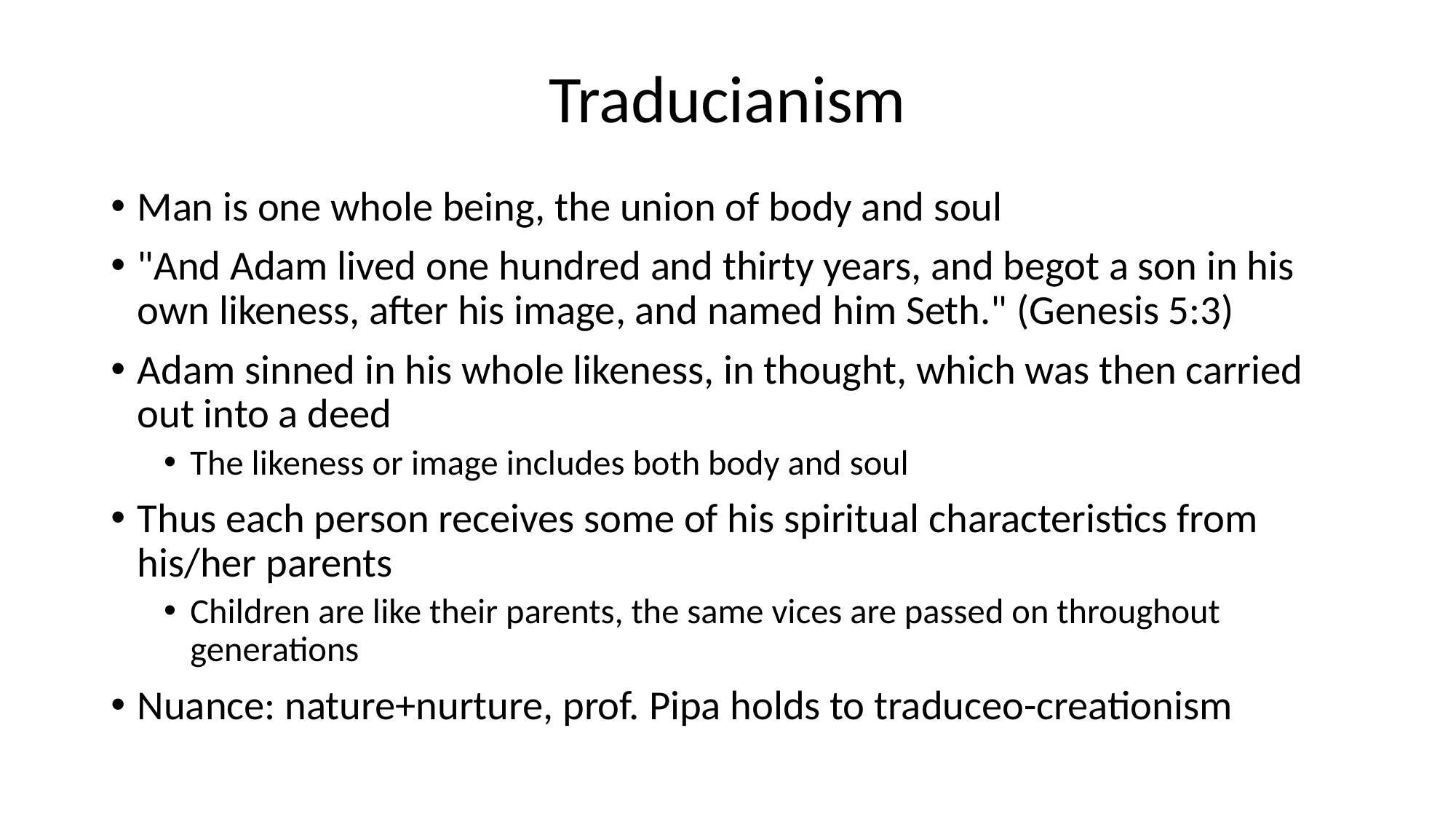

# Traducianism
Man is one whole being, the union of body and soul
"And Adam lived one hundred and thirty years, and begot a son in his own likeness, after his image, and named him Seth." (Genesis 5:3)
Adam sinned in his whole likeness, in thought, which was then carried out into a deed
The likeness or image includes both body and soul
Thus each person receives some of his spiritual characteristics from his/her parents
Children are like their parents, the same vices are passed on throughout generations
Nuance: nature+nurture, prof. Pipa holds to traduceo-creationism